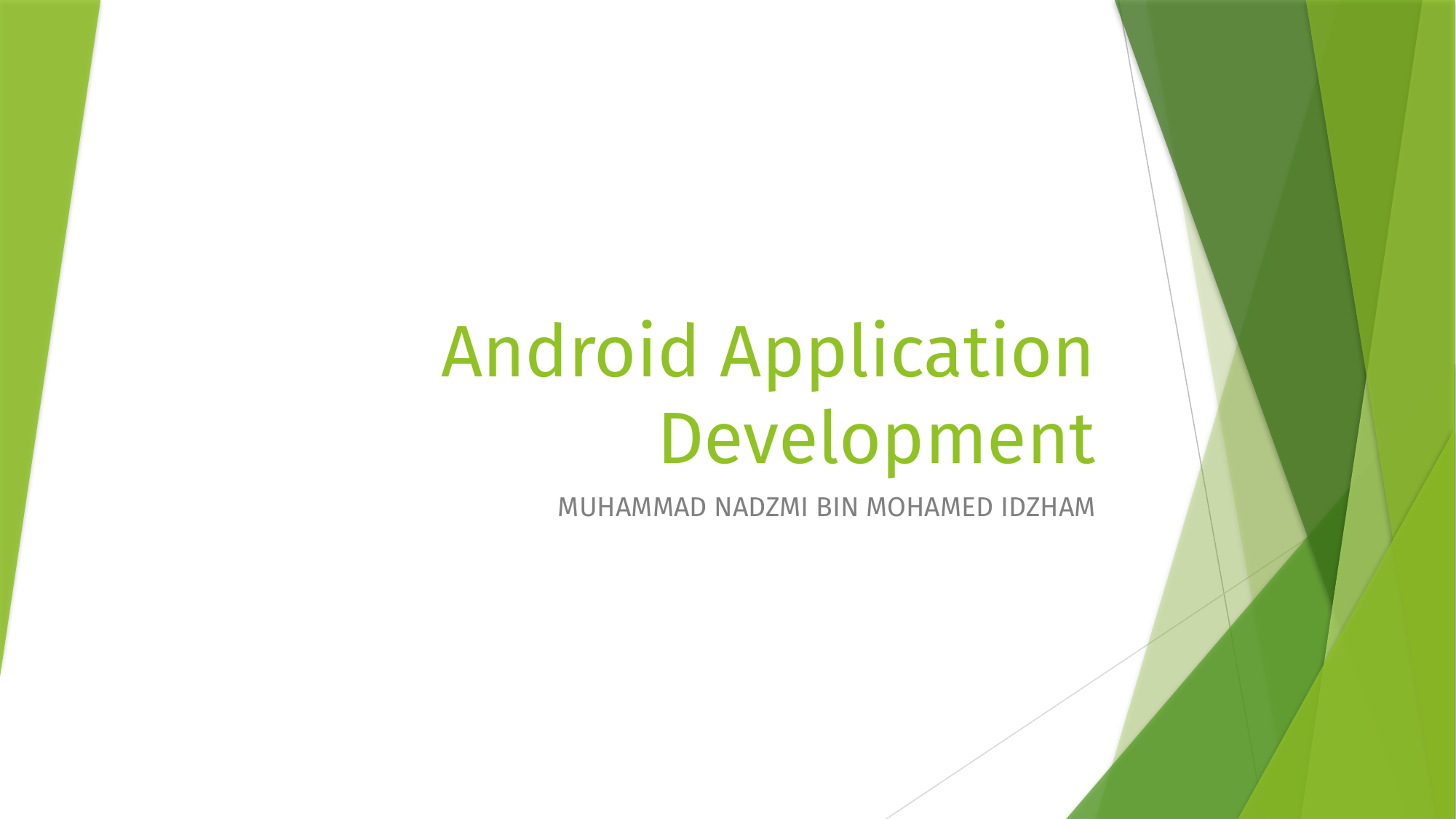

# Android Application Development
MUHAMMAD NADZMI BIN MOHAMED IDZHAM